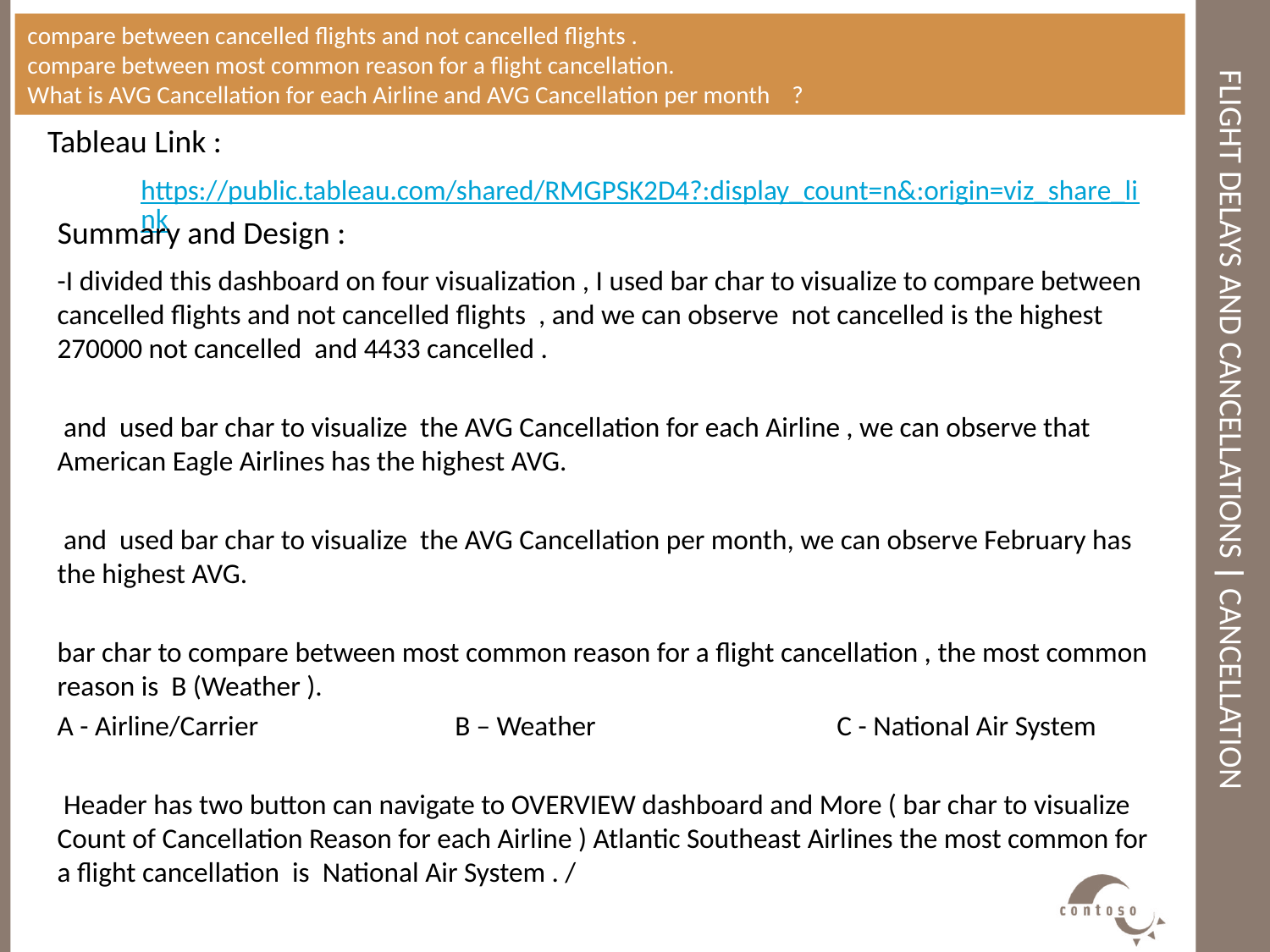

compare between cancelled flights and not cancelled flights .
compare between most common reason for a flight cancellation.
What is AVG Cancellation for each Airline and AVG Cancellation per month    ?
# Flight Delays and Cancellations | Cancellation
Tableau Link :
https://public.tableau.com/shared/RMGPSK2D4?:display_count=n&:origin=viz_share_link
Summary and Design :
-I divided this dashboard on four visualization , I used bar char to visualize to compare between cancelled flights and not cancelled flights  , and we can observe  not cancelled is the highest 270000 not cancelled  and 4433 cancelled .

 and  used bar char to visualize  the AVG Cancellation for each Airline , we can observe that American Eagle Airlines has the highest AVG.

 and  used bar char to visualize  the AVG Cancellation per month, we can observe February has the highest AVG.

bar char to compare between most common reason for a flight cancellation , the most common reason is  B (Weather ).
A - Airline/Carrier                               B – Weather                                      C - National Air System

 Header has two button can navigate to OVERVIEW dashboard and More ( bar char to visualize Count of Cancellation Reason for each Airline ) Atlantic Southeast Airlines the most common for a flight cancellation  is  National Air System . /